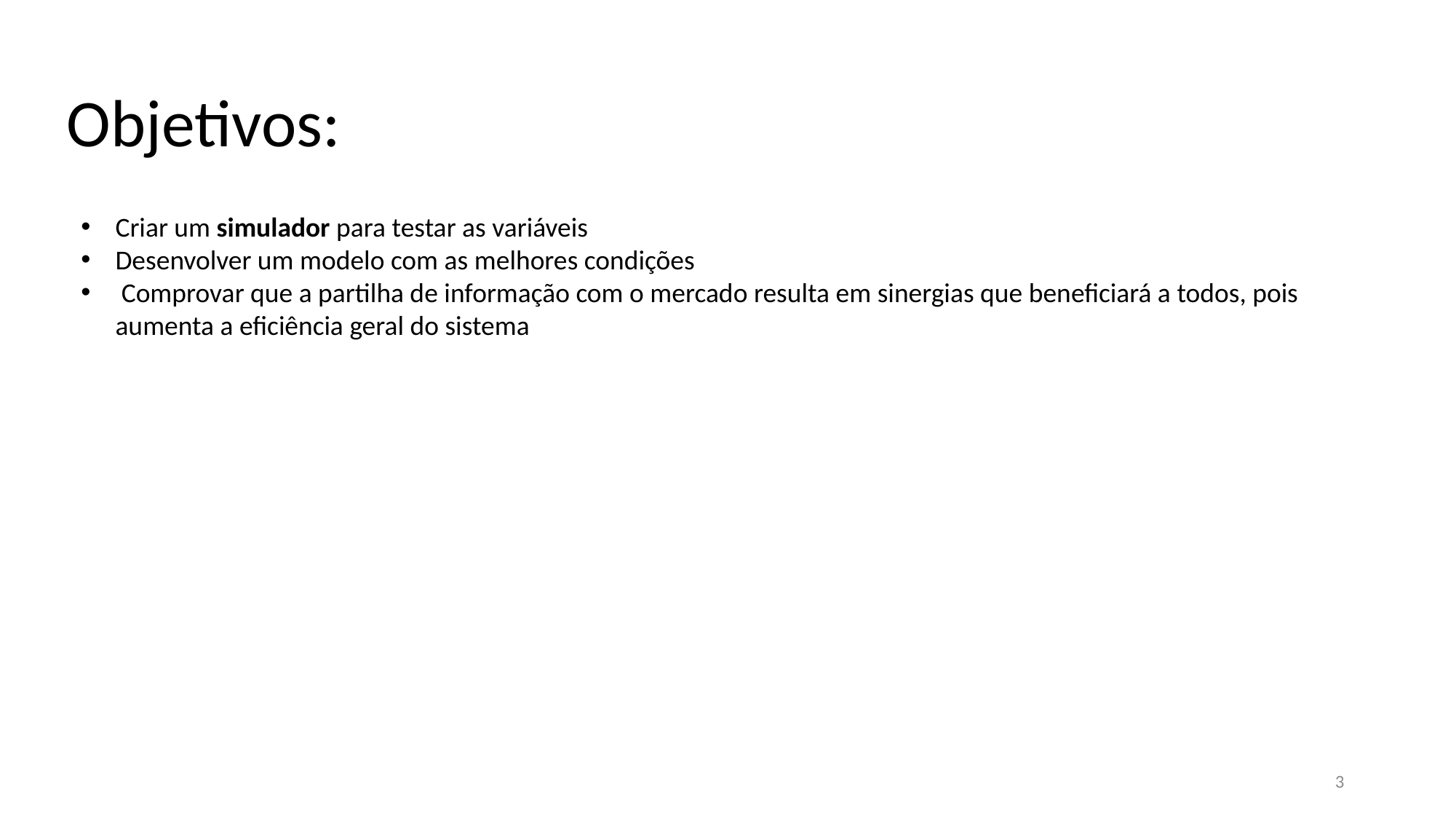

# Objetivos:
Criar um simulador para testar as variáveis
Desenvolver um modelo com as melhores condições
 Comprovar que a partilha de informação com o mercado resulta em sinergias que beneficiará a todos, pois aumenta a eficiência geral do sistema
3